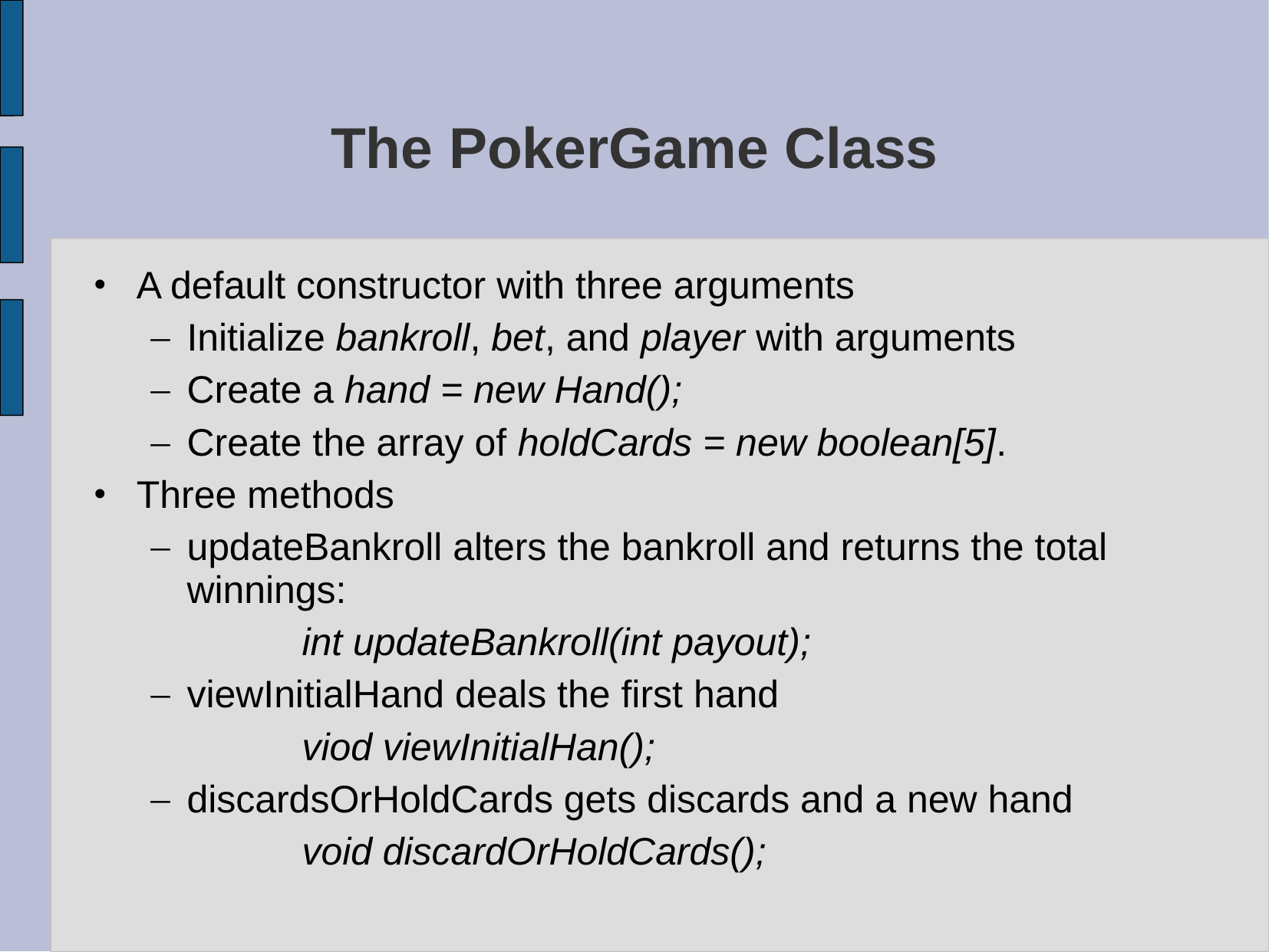

# The PokerGame Class
A default constructor with three arguments
Initialize bankroll, bet, and player with arguments
Create a hand = new Hand();
Create the array of holdCards = new boolean[5].
Three methods
updateBankroll alters the bankroll and returns the total winnings:
		int updateBankroll(int payout);
viewInitialHand deals the first hand
		viod viewInitialHan();
discardsOrHoldCards gets discards and a new hand
		void discardOrHoldCards();